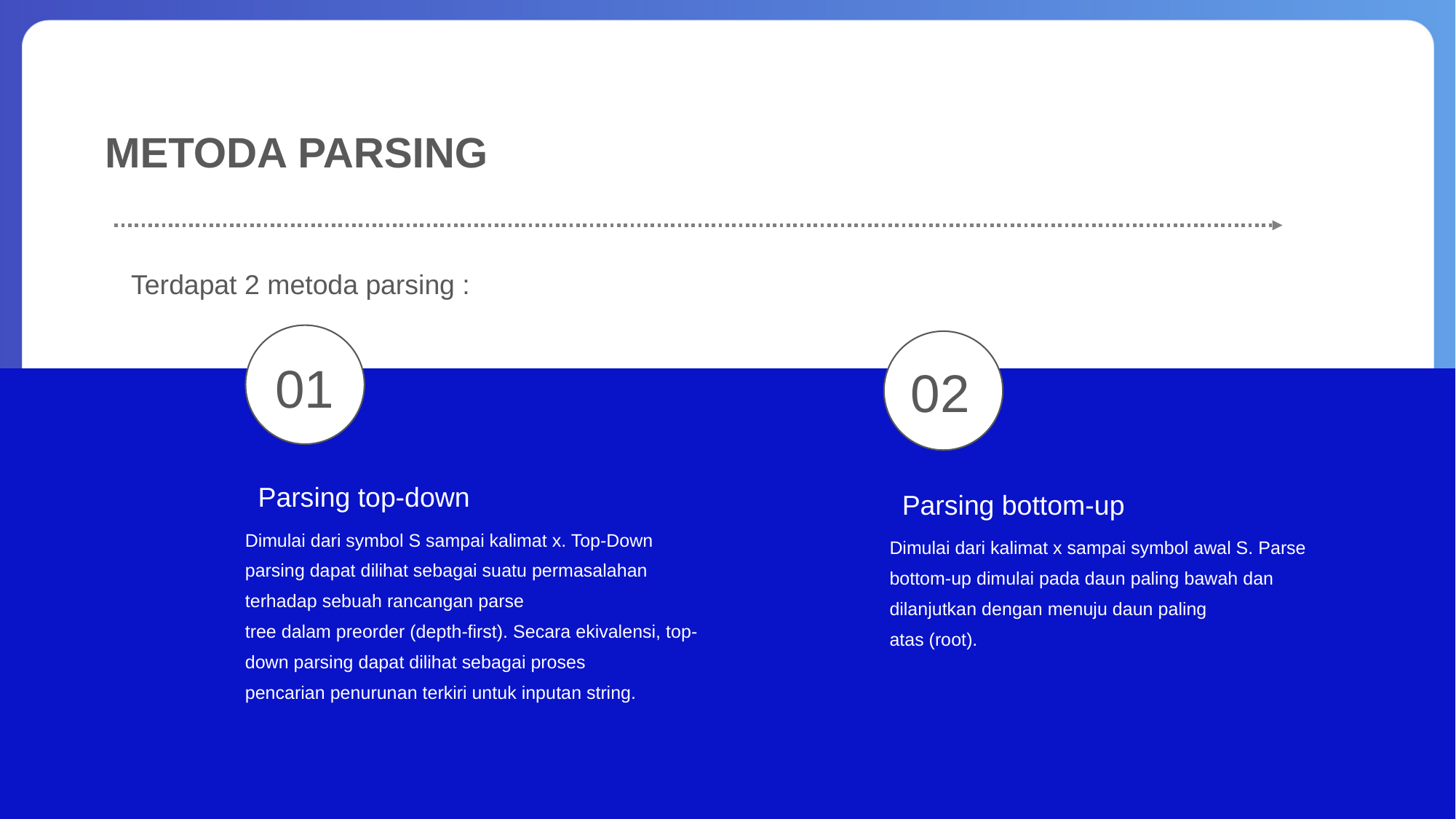

METODA PARSING
Terdapat 2 metoda parsing :

01
02

Parsing top-down
Parsing bottom-up
Dimulai dari symbol S sampai kalimat x. Top-Down parsing dapat dilihat sebagai suatu permasalahan terhadap sebuah rancangan parse
tree dalam preorder (depth-first). Secara ekivalensi, top-down parsing dapat dilihat sebagai proses
pencarian penurunan terkiri untuk inputan string.
Dimulai dari kalimat x sampai symbol awal S. Parse bottom-up dimulai pada daun paling bawah dan dilanjutkan dengan menuju daun paling
atas (root).